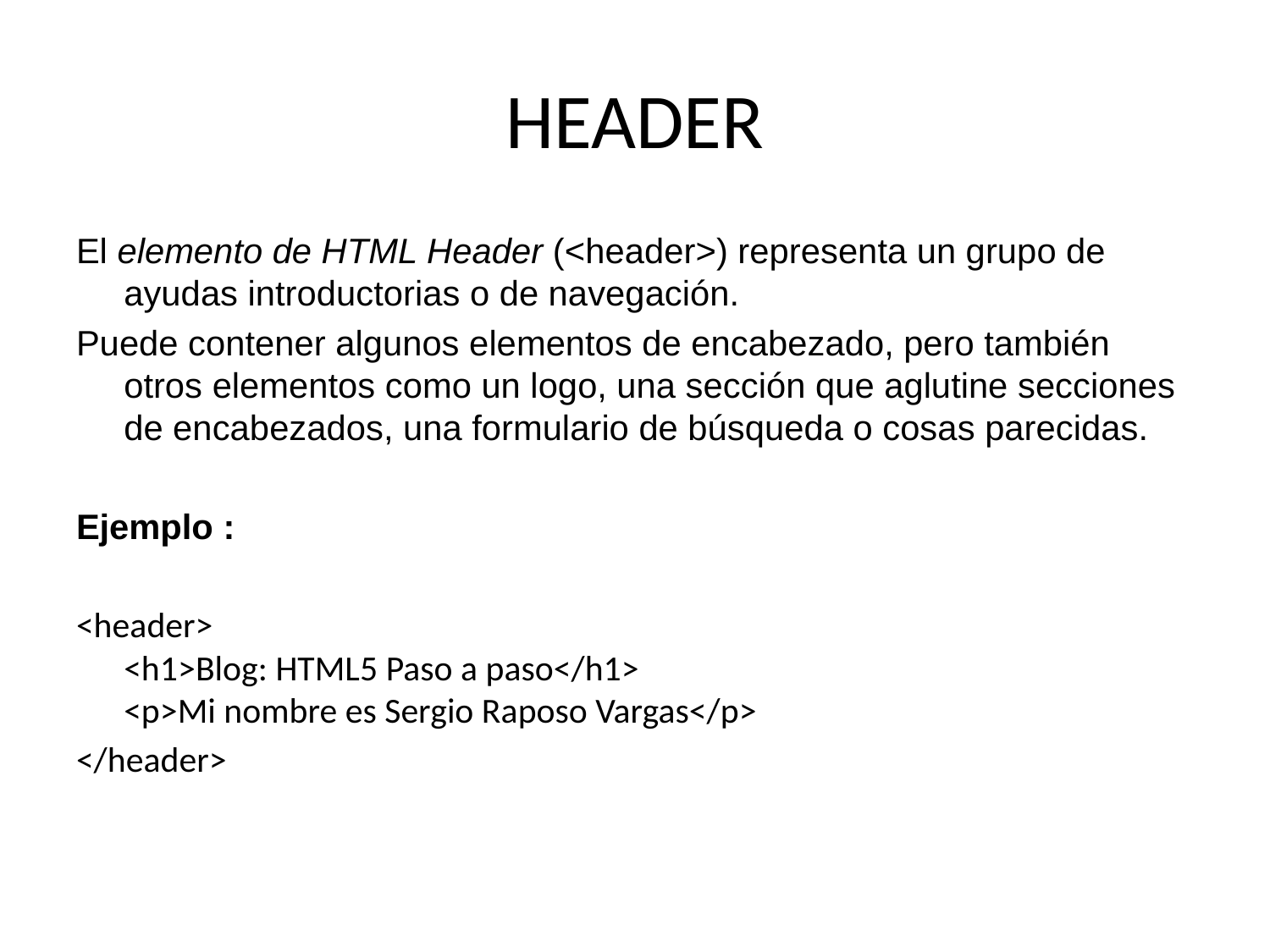

# HEADER
El elemento de HTML Header (<header>) representa un grupo de ayudas introductorias o de navegación.
Puede contener algunos elementos de encabezado, pero también otros elementos como un logo, una sección que aglutine secciones de encabezados, una formulario de búsqueda o cosas parecidas.

Ejemplo :

<header>
<h1>Blog: HTML5 Paso a paso</h1>
<p>Mi nombre es Sergio Raposo Vargas</p>
</header>